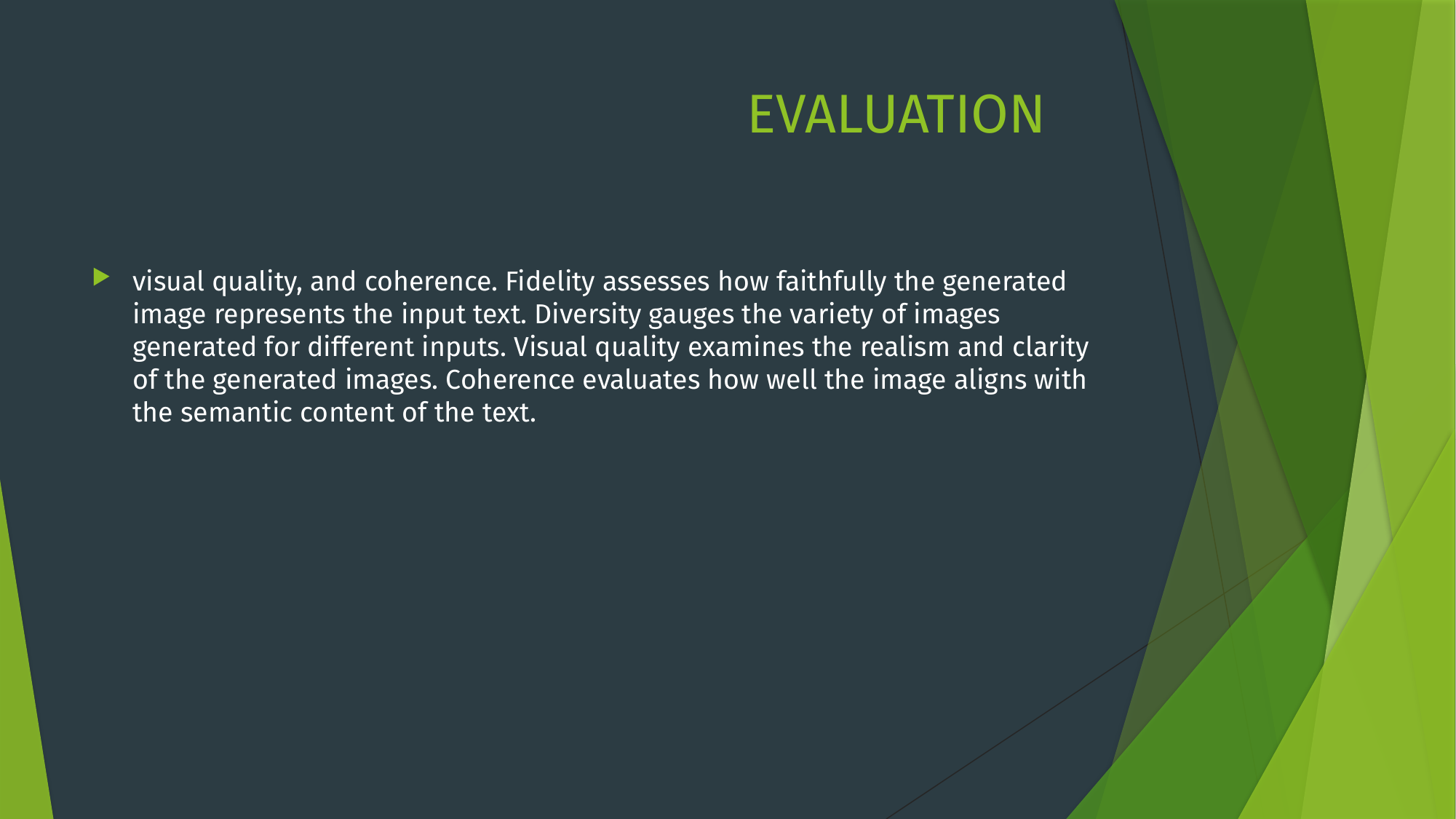

# EVALUATION
visual quality, and coherence. Fidelity assesses how faithfully the generated image represents the input text. Diversity gauges the variety of images generated for different inputs. Visual quality examines the realism and clarity of the generated images. Coherence evaluates how well the image aligns with the semantic content of the text.